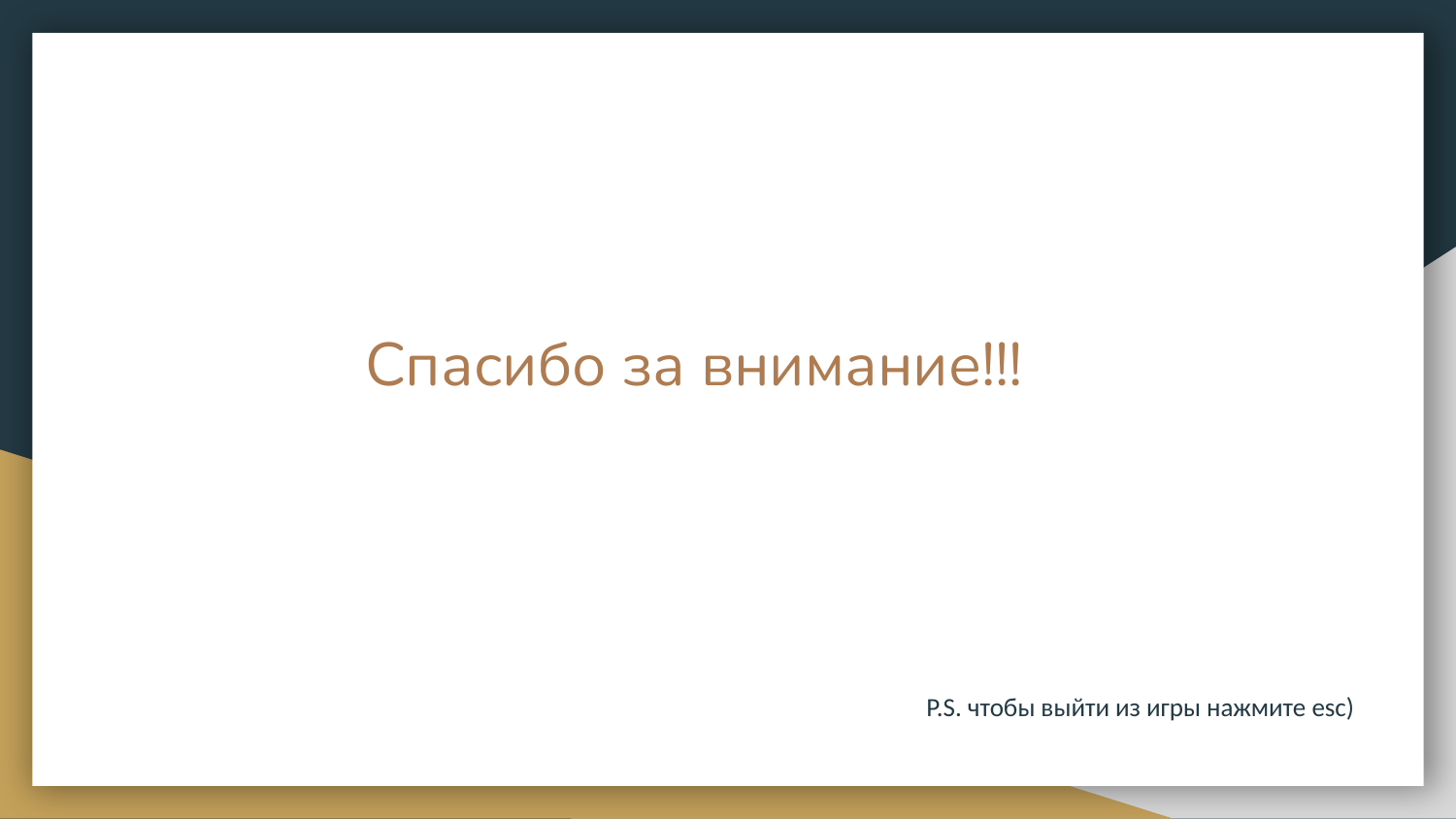

# Спасибо за внимание!!!
P.S. чтобы выйти из игры нажмите esc)